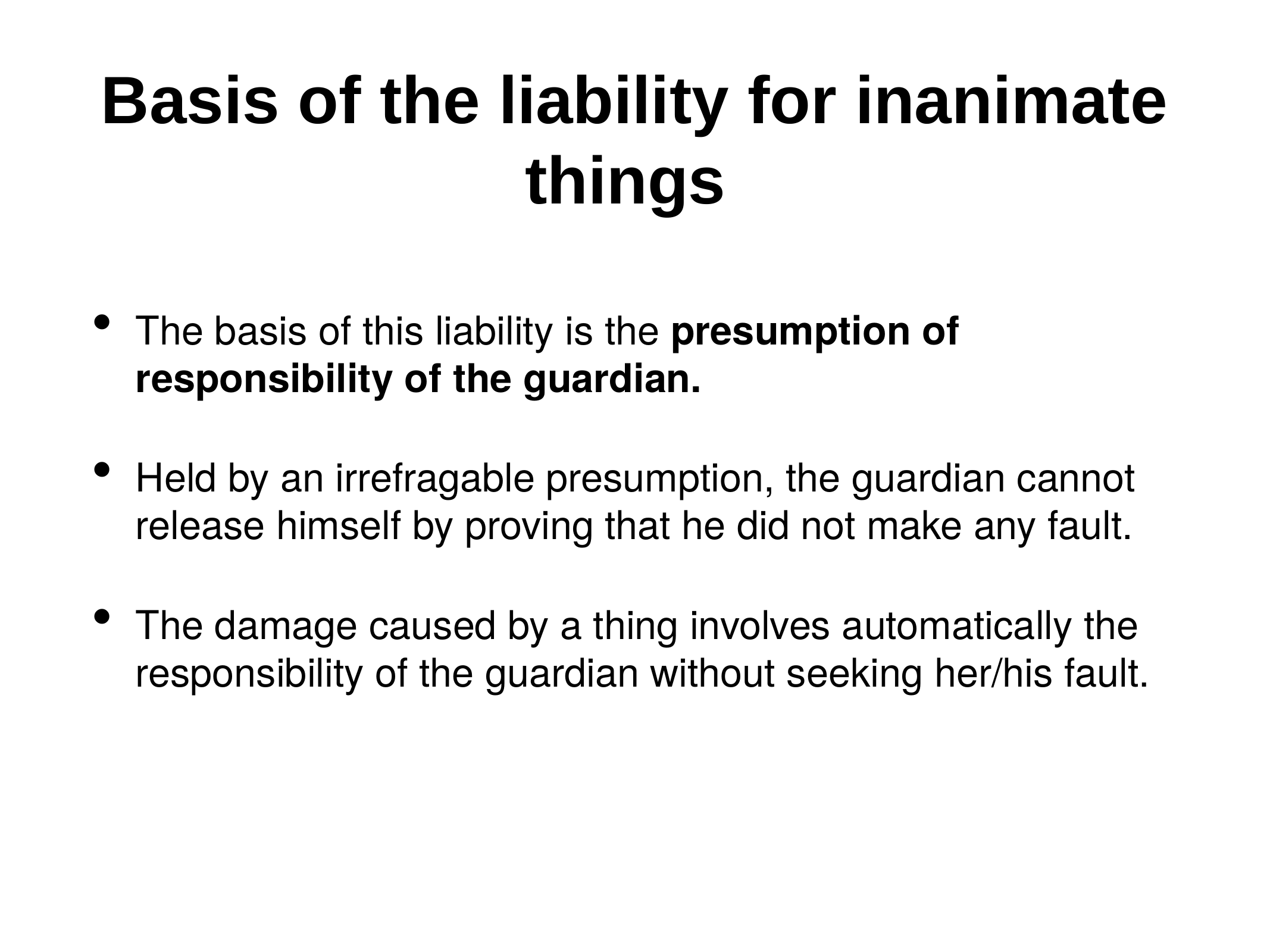

# Basis of the liability for inanimate things
The basis of this liability is the presumption of responsibility of the guardian.
Held by an irrefragable presumption, the guardian cannot release himself by proving that he did not make any fault.
The damage caused by a thing involves automatically the responsibility of the guardian without seeking her/his fault.